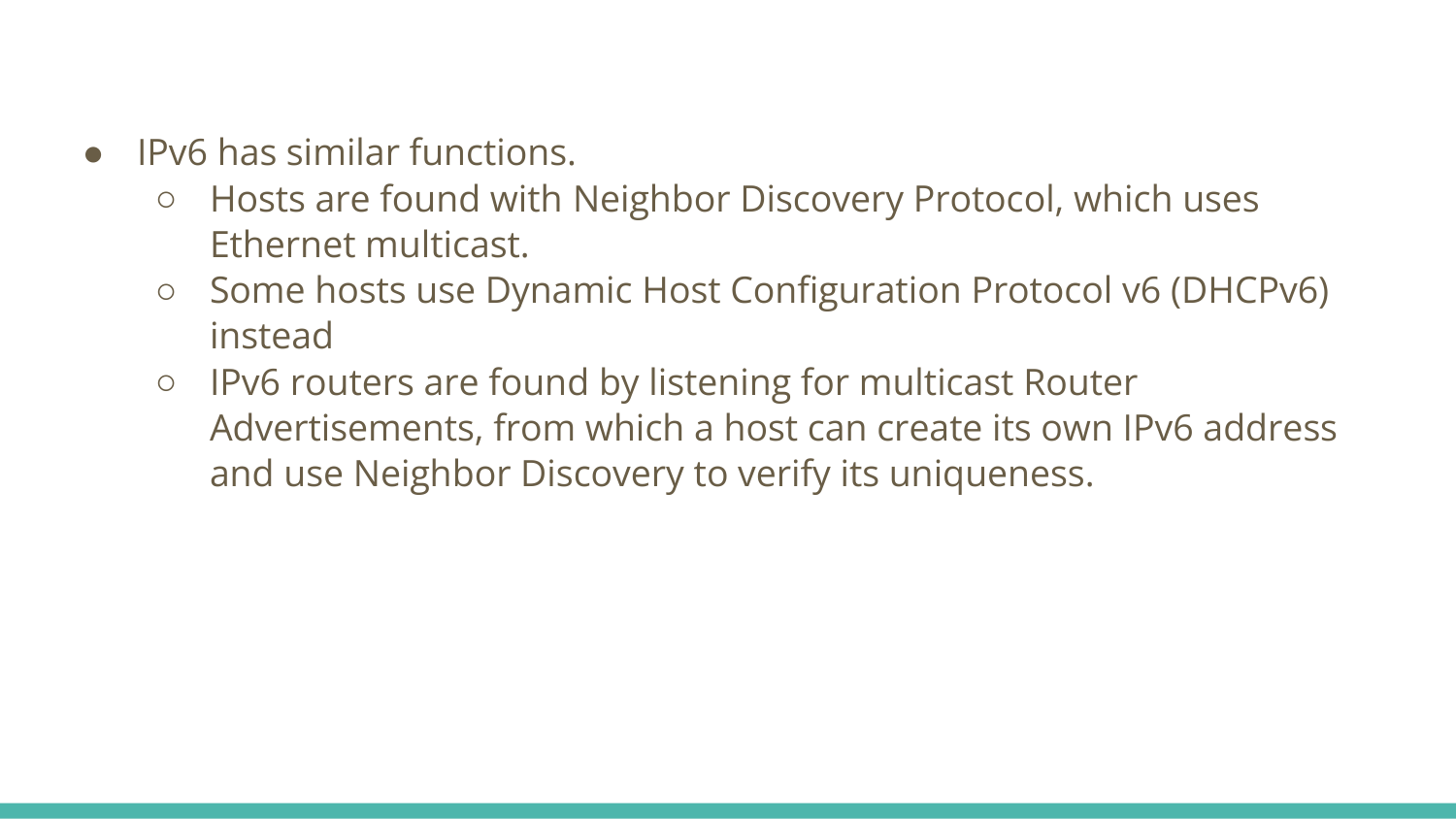

IPv6 has similar functions.
Hosts are found with Neighbor Discovery Protocol, which uses Ethernet multicast.
Some hosts use Dynamic Host Configuration Protocol v6 (DHCPv6) instead
IPv6 routers are found by listening for multicast Router Advertisements, from which a host can create its own IPv6 address and use Neighbor Discovery to verify its uniqueness.